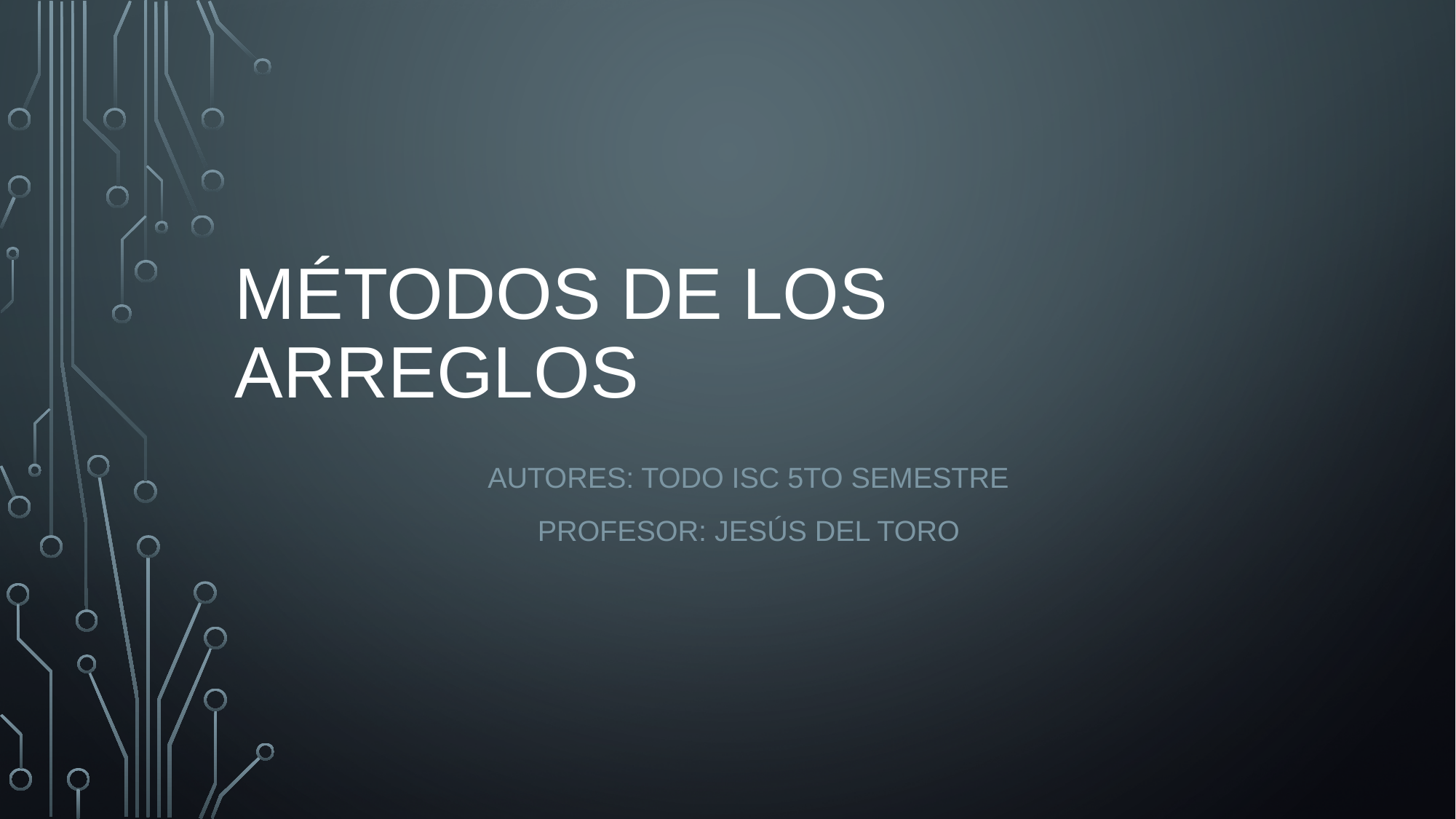

# MÉTODOS DE LOS ARREGLOS
AUTORES: Todo ISC 5to semestre
PROFESOR: JESÚS DEL TORO